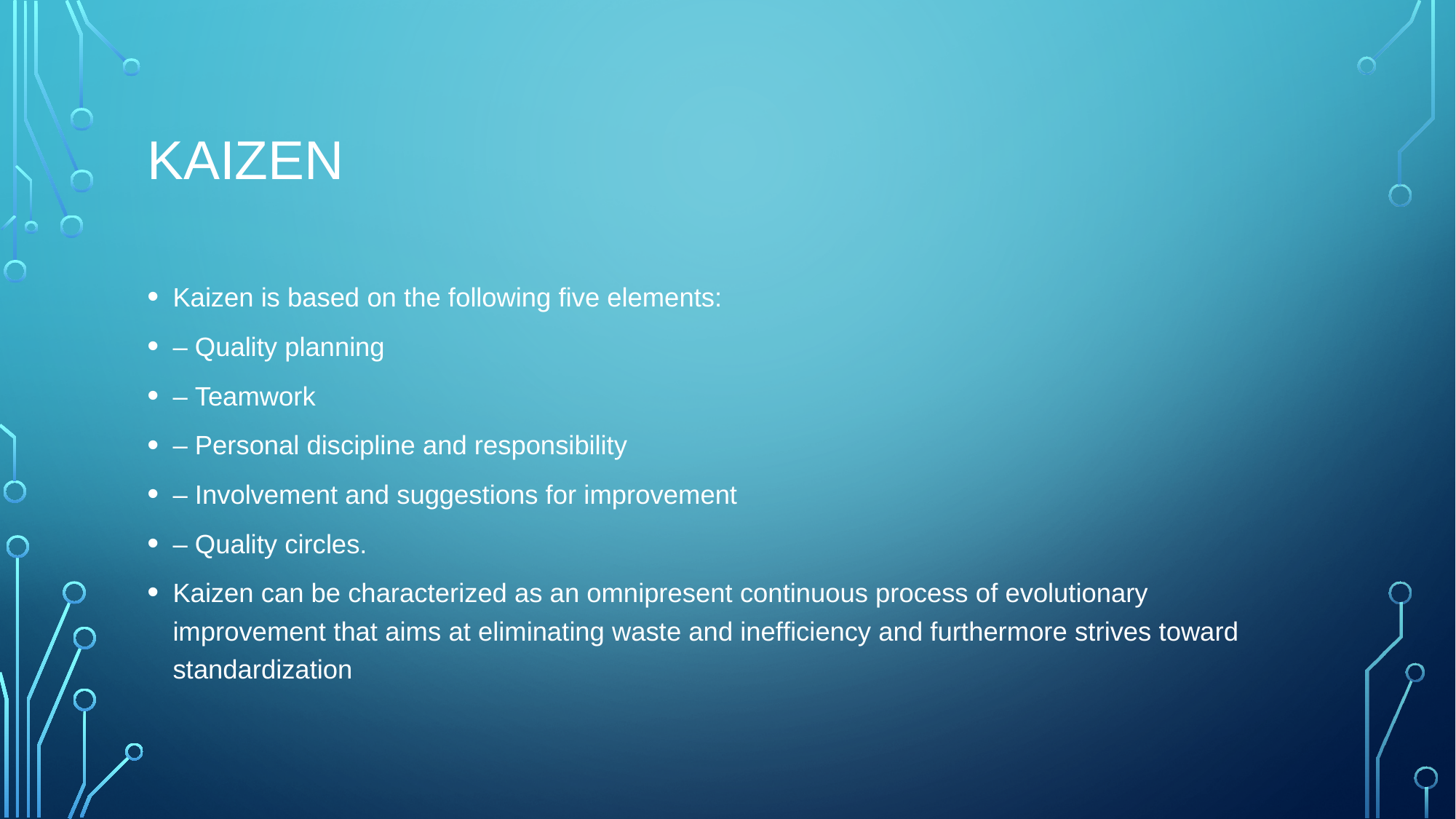

# Kaizen
Kaizen is based on the following ﬁve elements:
– Quality planning
– Teamwork
– Personal discipline and responsibility
– Involvement and suggestions for improvement
– Quality circles.
Kaizen can be characterized as an omnipresent continuous process of evolutionary improvement that aims at eliminating waste and inefﬁciency and furthermore strives toward standardization